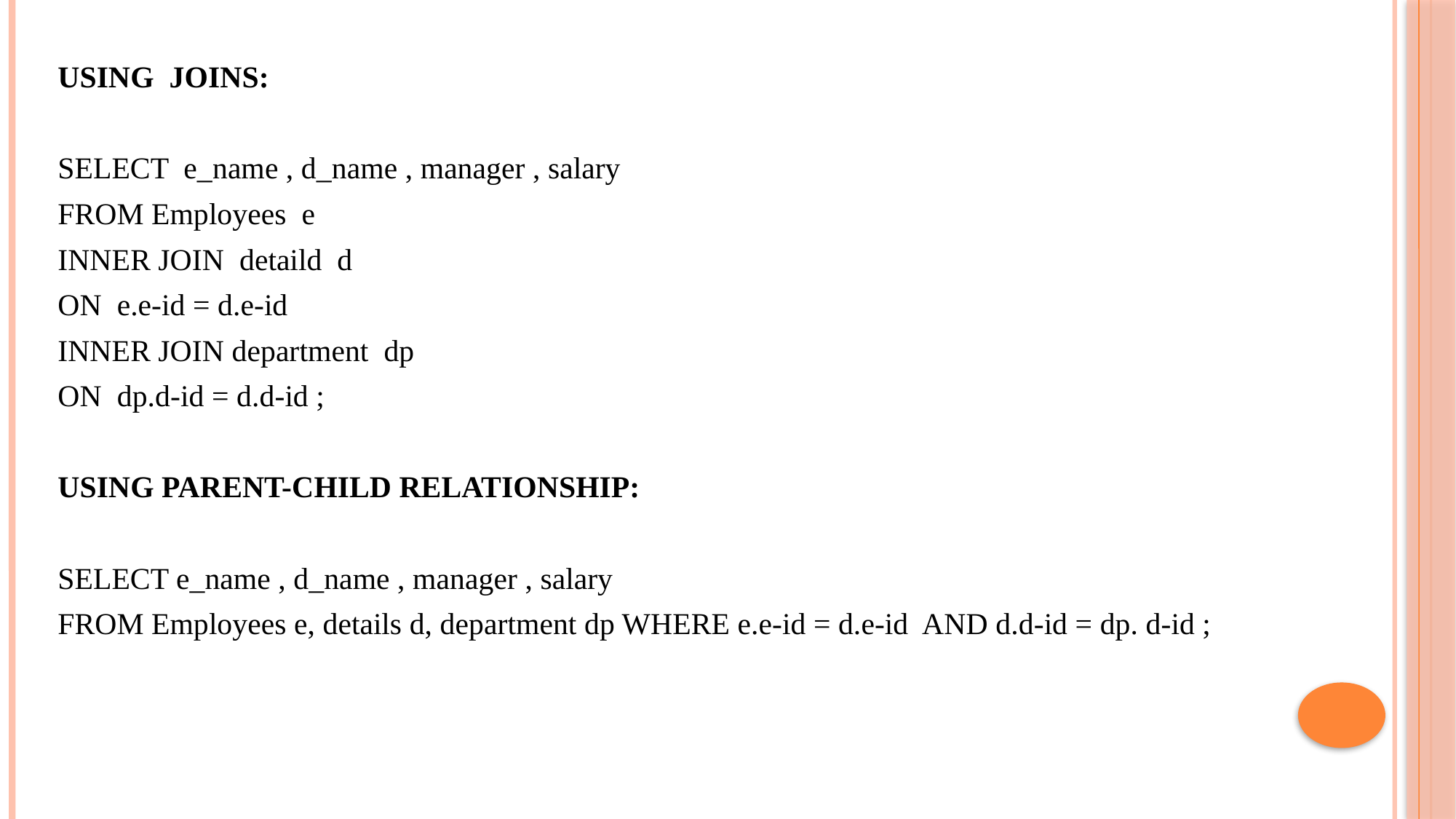

USING  JOINS:

SELECT  e_name , d_name , manager , salary
FROM Employees  e
INNER JOIN  detaild  d
ON  e.e-id = d.e-id
INNER JOIN department  dp
ON  dp.d-id = d.d-id ;

USING PARENT-CHILD RELATIONSHIP:

SELECT e_name , d_name , manager , salary
FROM Employees e, details d, department dp WHERE e.e-id = d.e-id  AND d.d-id = dp. d-id ;